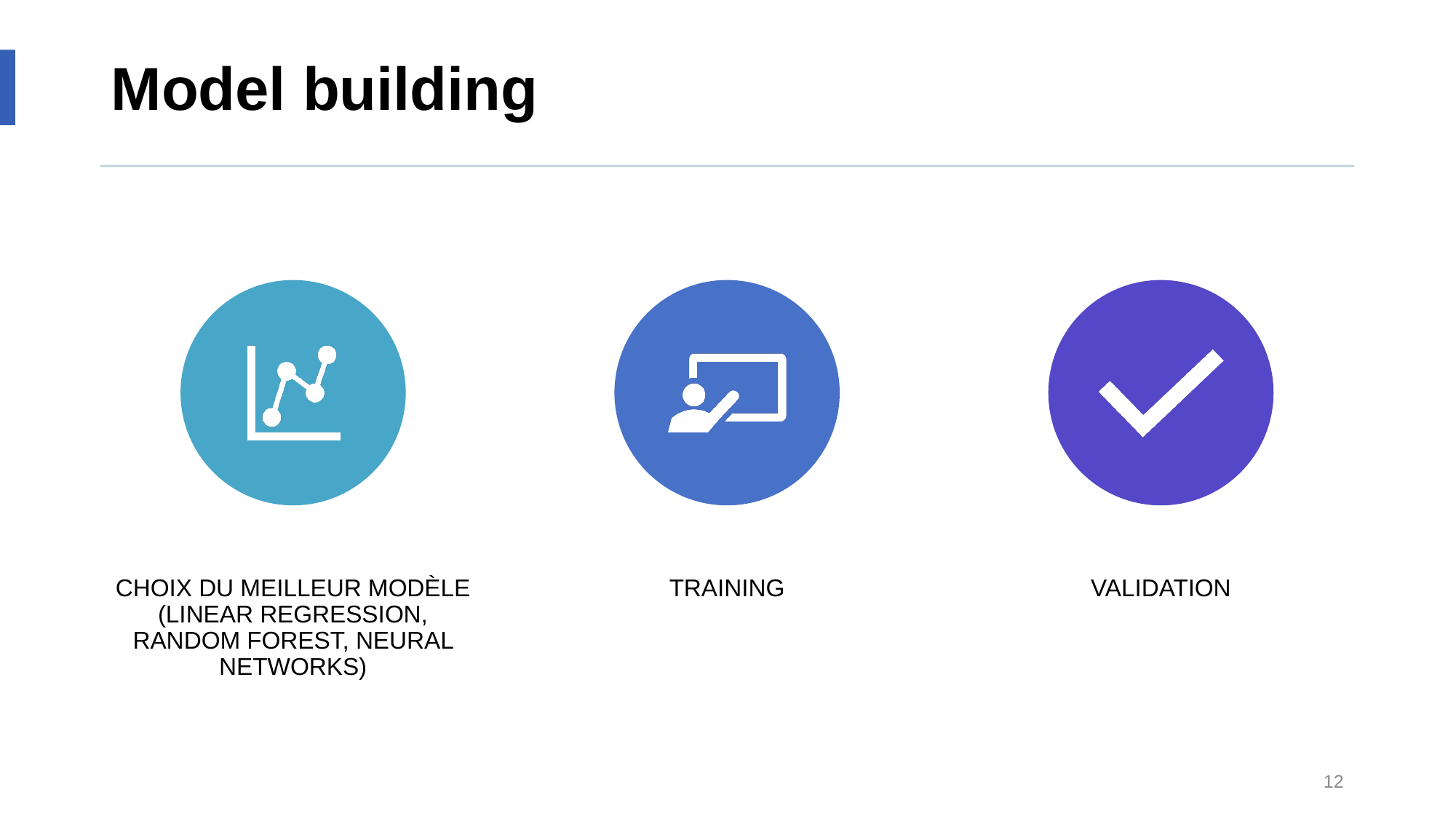

# Model building

Choix du meilleur modèle (Linear regression, random forest, neural networks)
Training
Validation

12